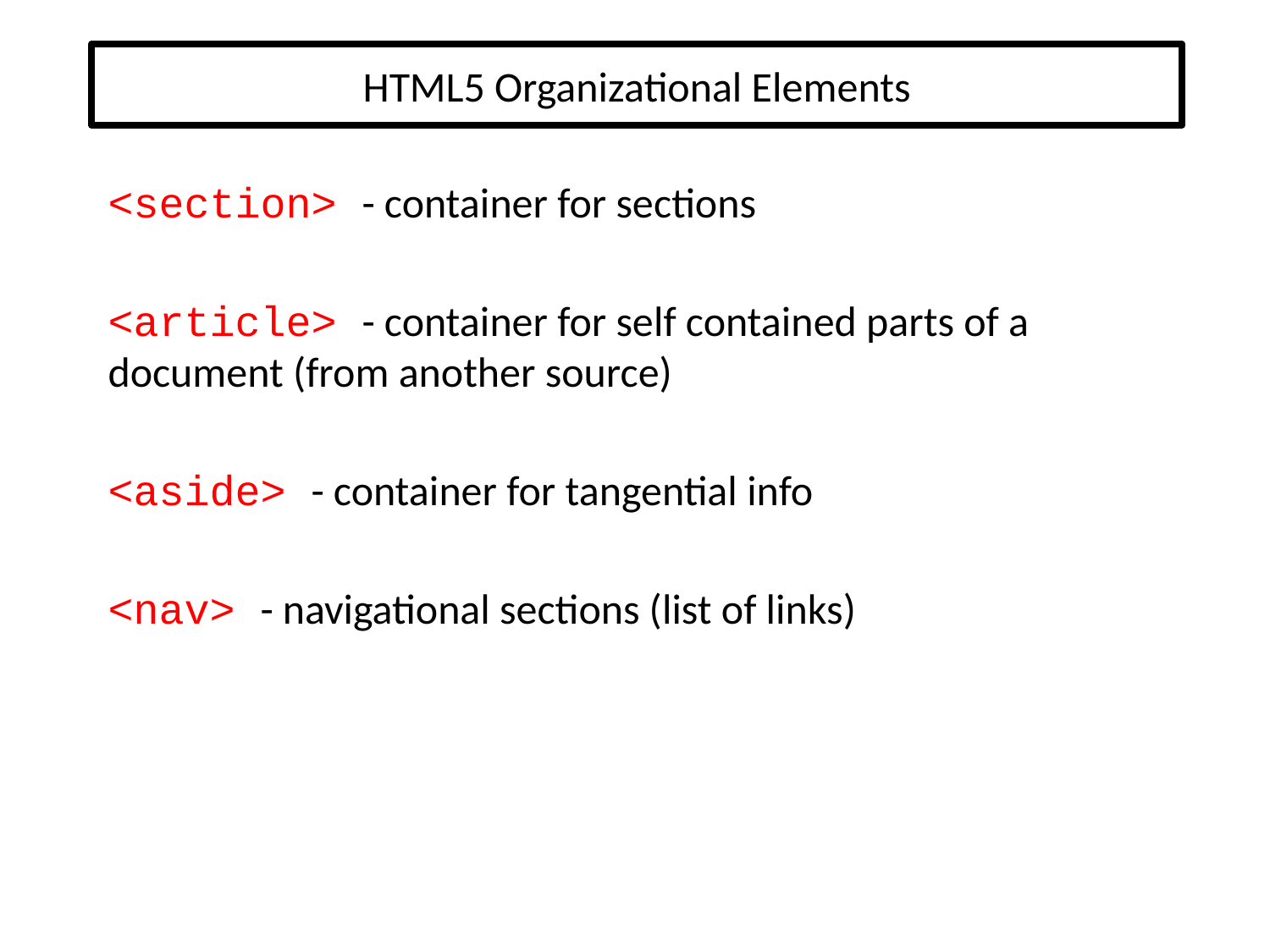

# HTML5 Organizational Elements
<section> - container for sections

<article> - container for self contained parts of a document (from another source)

<aside> - container for tangential info

<nav> - navigational sections (list of links)